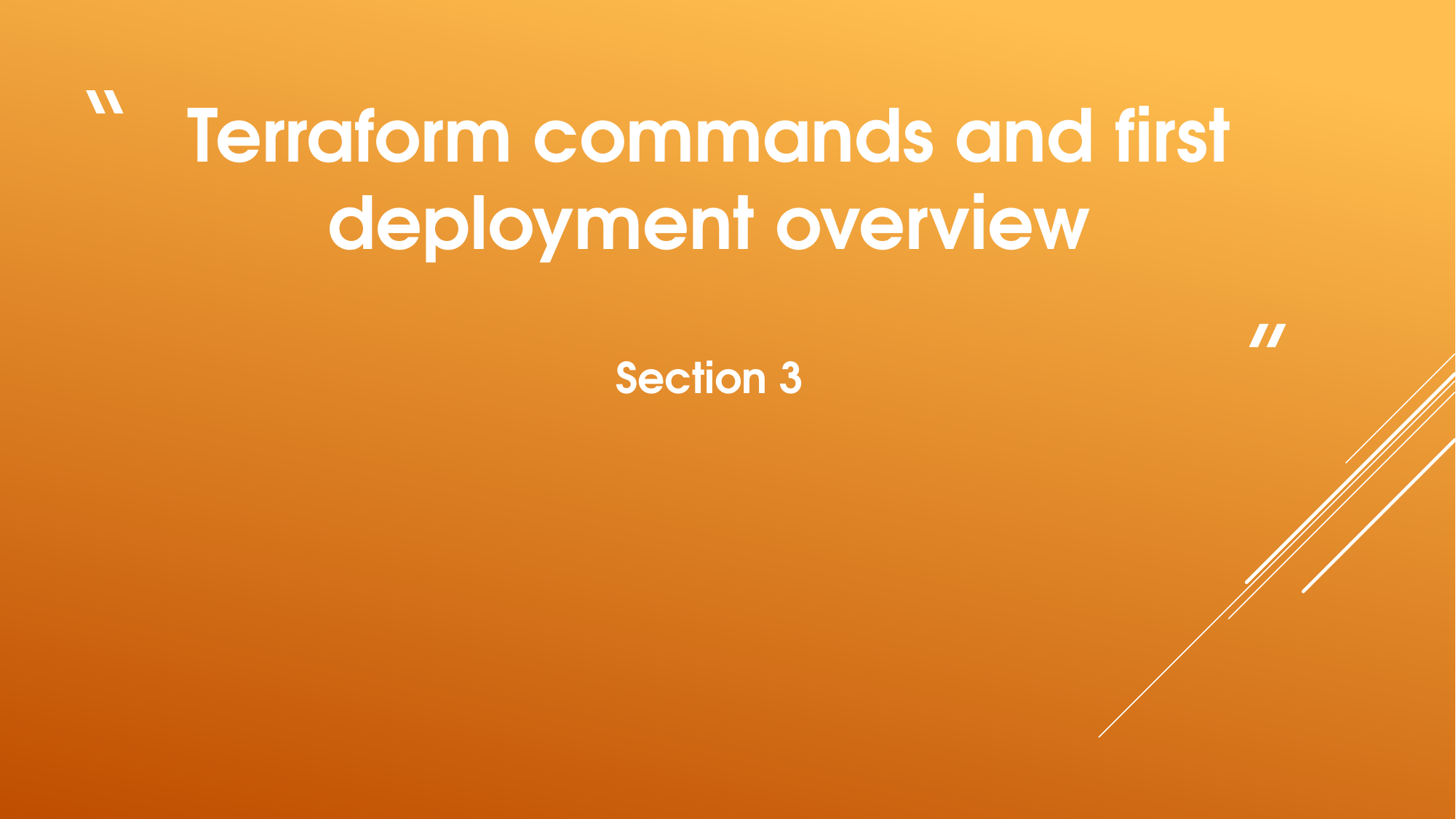

# Terraform commands and first deployment overview Section 3